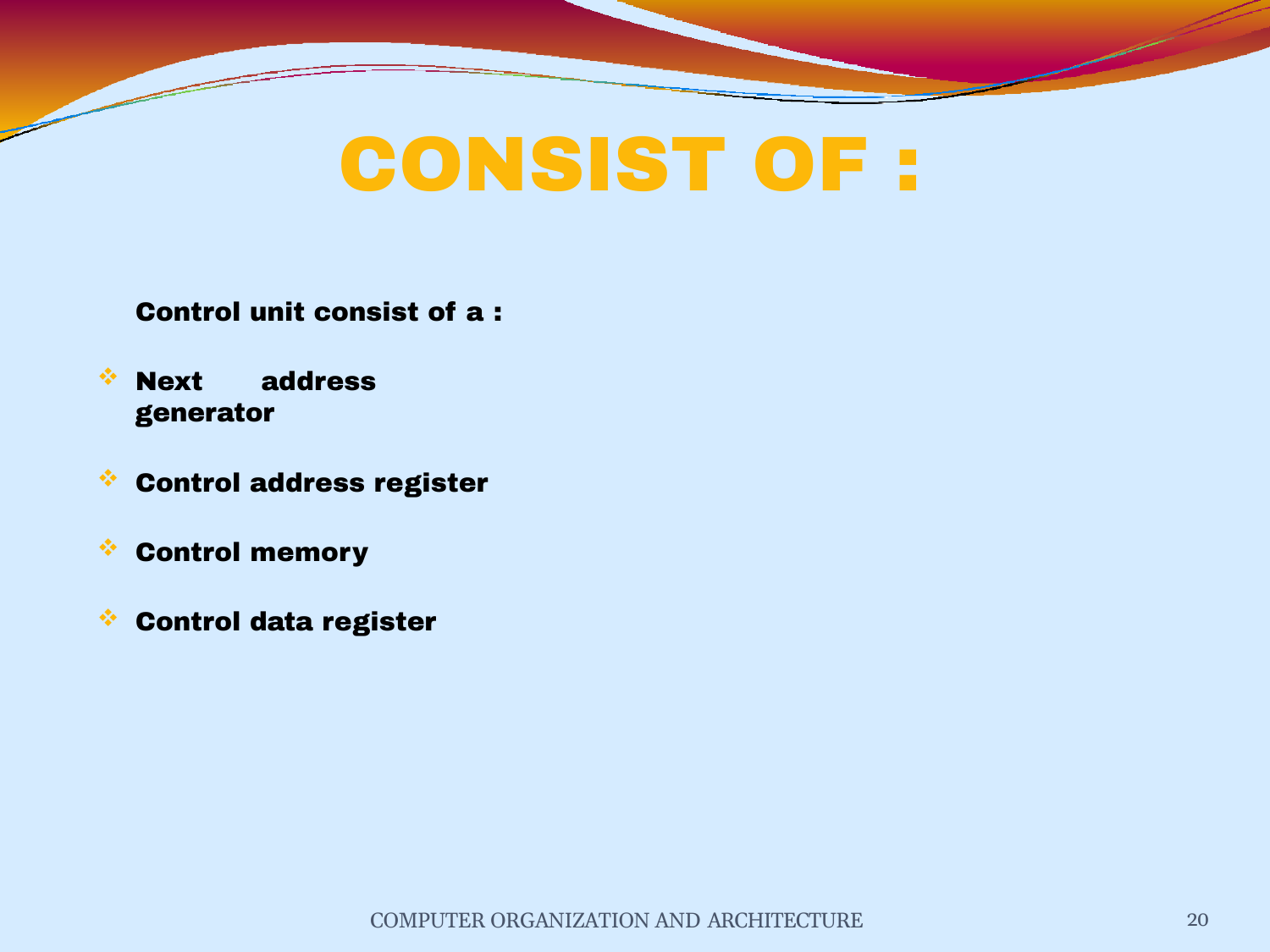

# CONSIST OF :
Control unit consist of a :

Next	address generator

Control address register

Control memory

Control data register
COMPUTER ORGANIZATION AND ARCHITECTURE
20